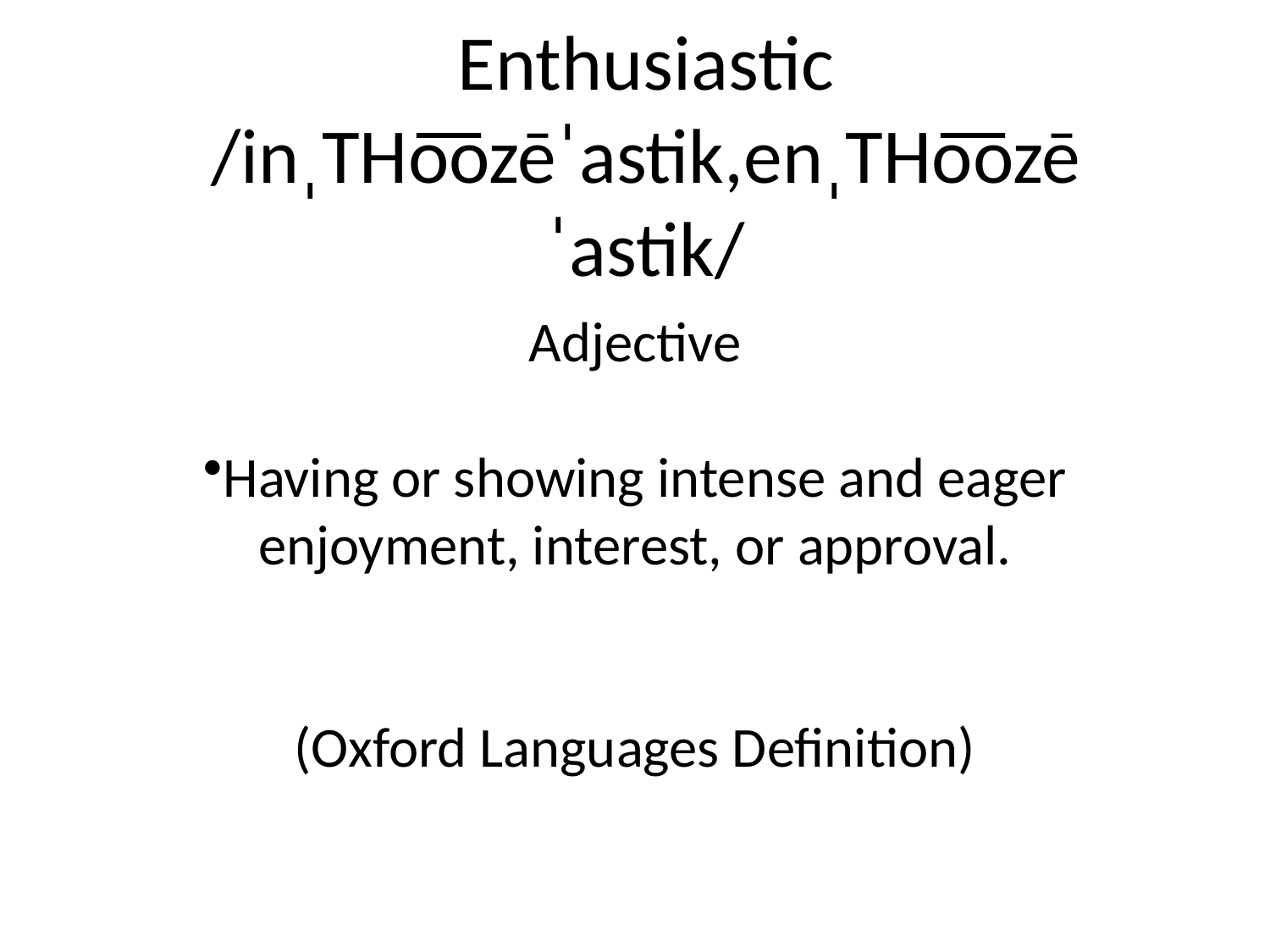

# Enthusiastic
/inˌTHo͞ozēˈastik,enˌTHo͞ozēˈastik/
Adjective

Having or showing intense and eager enjoyment, interest, or approval.

(Oxford Languages Definition)